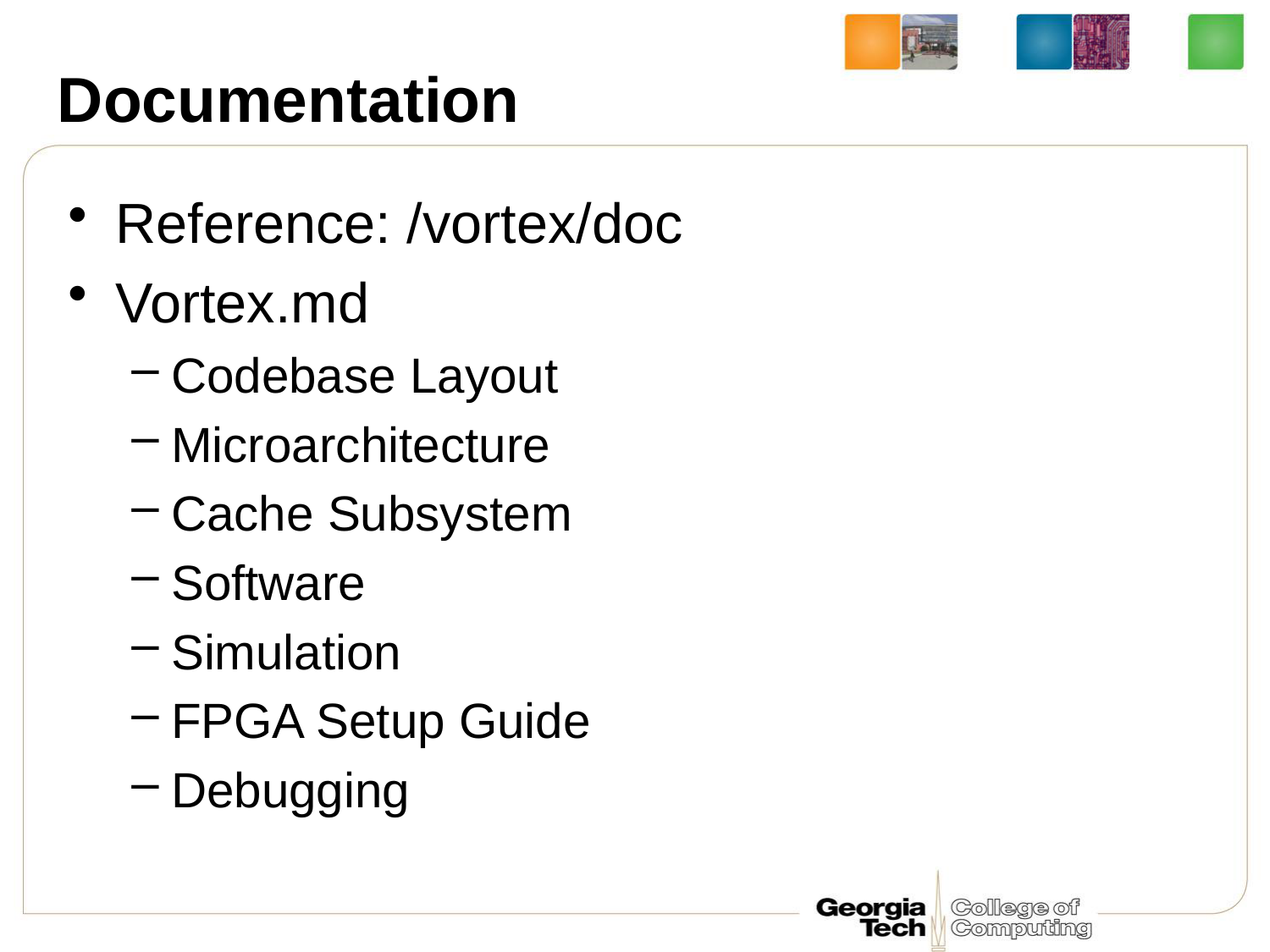

# Documentation
Reference: /vortex/doc
Vortex.md
Codebase Layout
Microarchitecture
Cache Subsystem
Software
Simulation
FPGA Setup Guide
Debugging